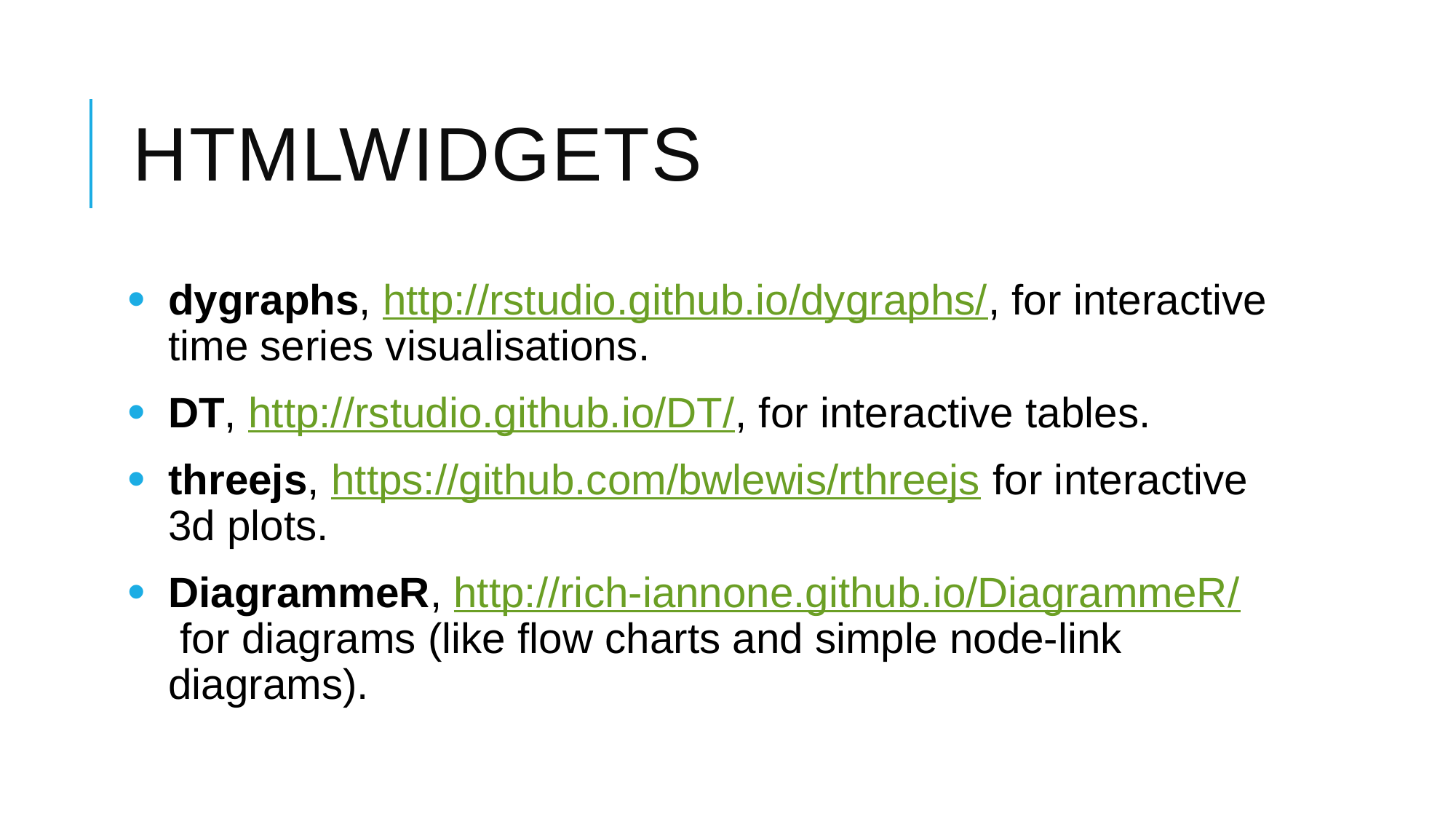

# htmlwidgets
dygraphs, http://rstudio.github.io/dygraphs/, for interactive time series visualisations.
DT, http://rstudio.github.io/DT/, for interactive tables.
threejs, https://github.com/bwlewis/rthreejs for interactive 3d plots.
DiagrammeR, http://rich-iannone.github.io/DiagrammeR/ for diagrams (like flow charts and simple node-link diagrams).